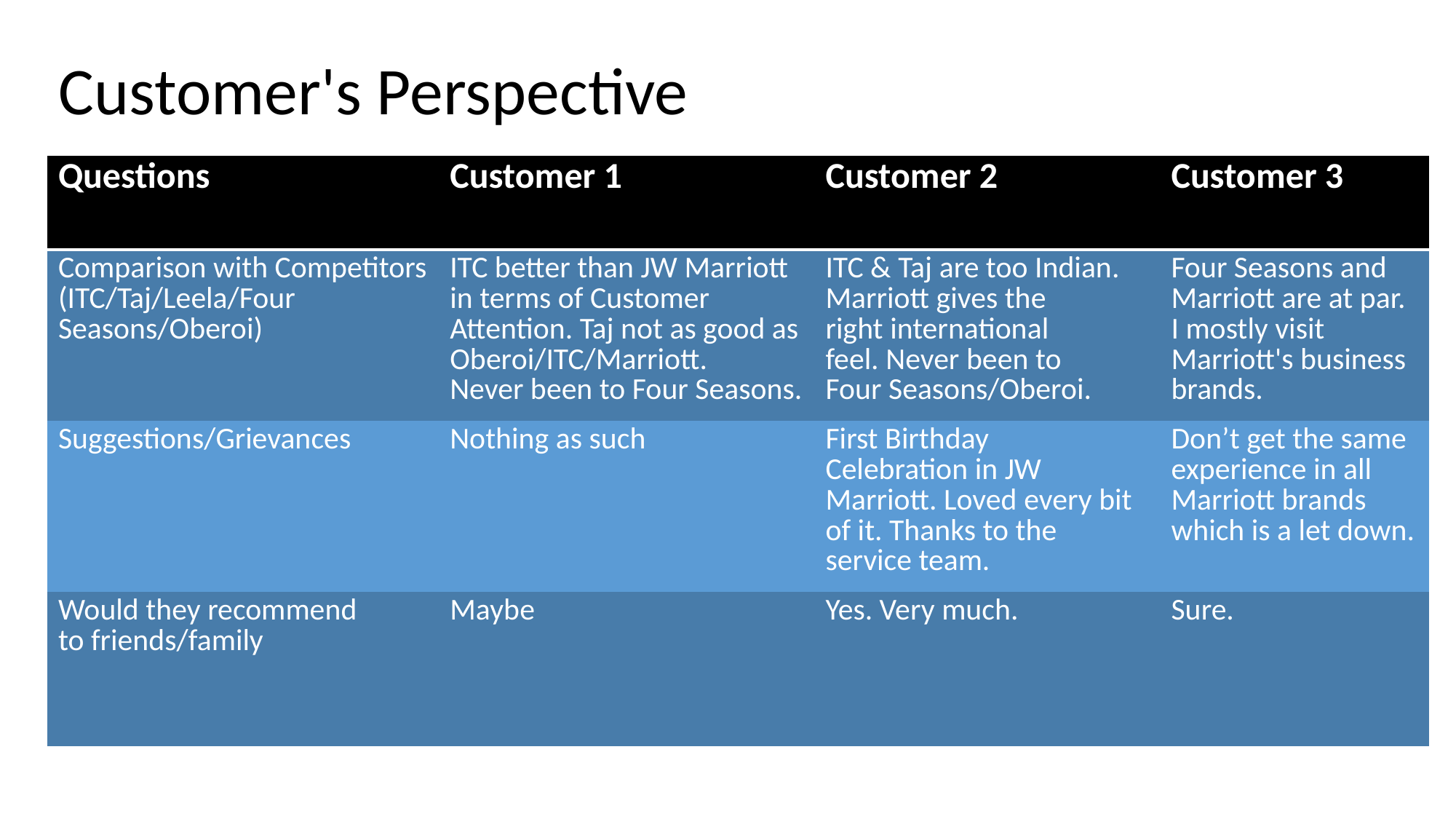

# Customer's Perspective
| Questions | Customer 1 | Customer 2 | Customer 3 |
| --- | --- | --- | --- |
| Comparison with Competitors (ITC/Taj/Leela/Four Seasons/Oberoi) | ITC better than JW Marriott in terms of Customer Attention. Taj not as good as Oberoi/ITC/Marriott. Never been to Four Seasons. | ITC & Taj are too Indian. Marriott gives the right international feel. Never been to Four Seasons/Oberoi. | Four Seasons and Marriott are at par. I mostly visit Marriott's business brands. |
| Suggestions/Grievances | Nothing as such | First Birthday Celebration in JW Marriott. Loved every bit of it. Thanks to the service team. | Don’t get the same experience in all Marriott brands which is a let down. |
| Would they recommend to friends/family | Maybe | Yes. Very much. | Sure. |